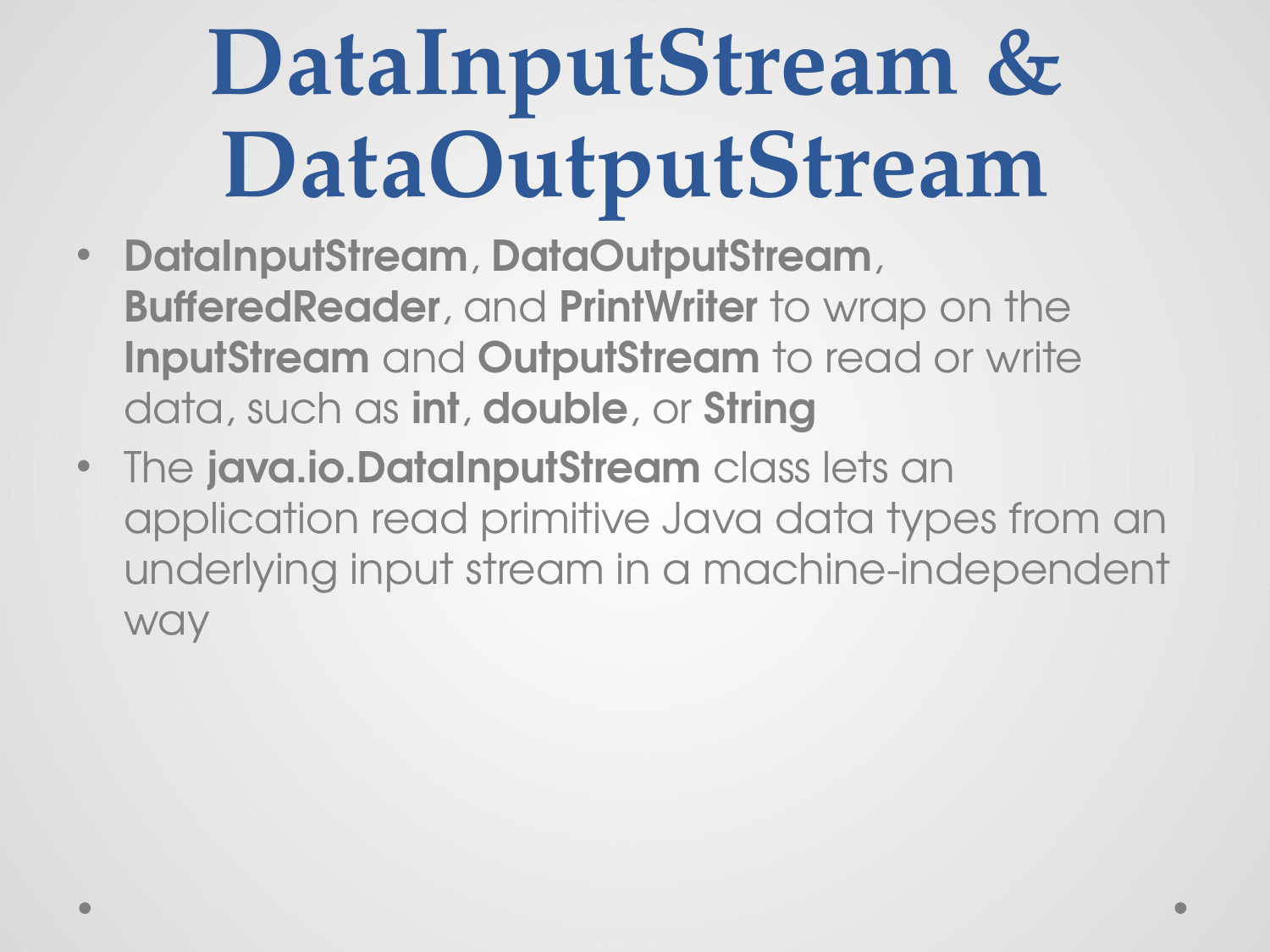

# DataInputStream & DataOutputStream
DataInputStream, DataOutputStream, BufferedReader, and PrintWriter to wrap on the InputStream and OutputStream to read or write data, such as int, double, or String
The java.io.DataInputStream class lets an application read primitive Java data types from an underlying input stream in a machine-independent way